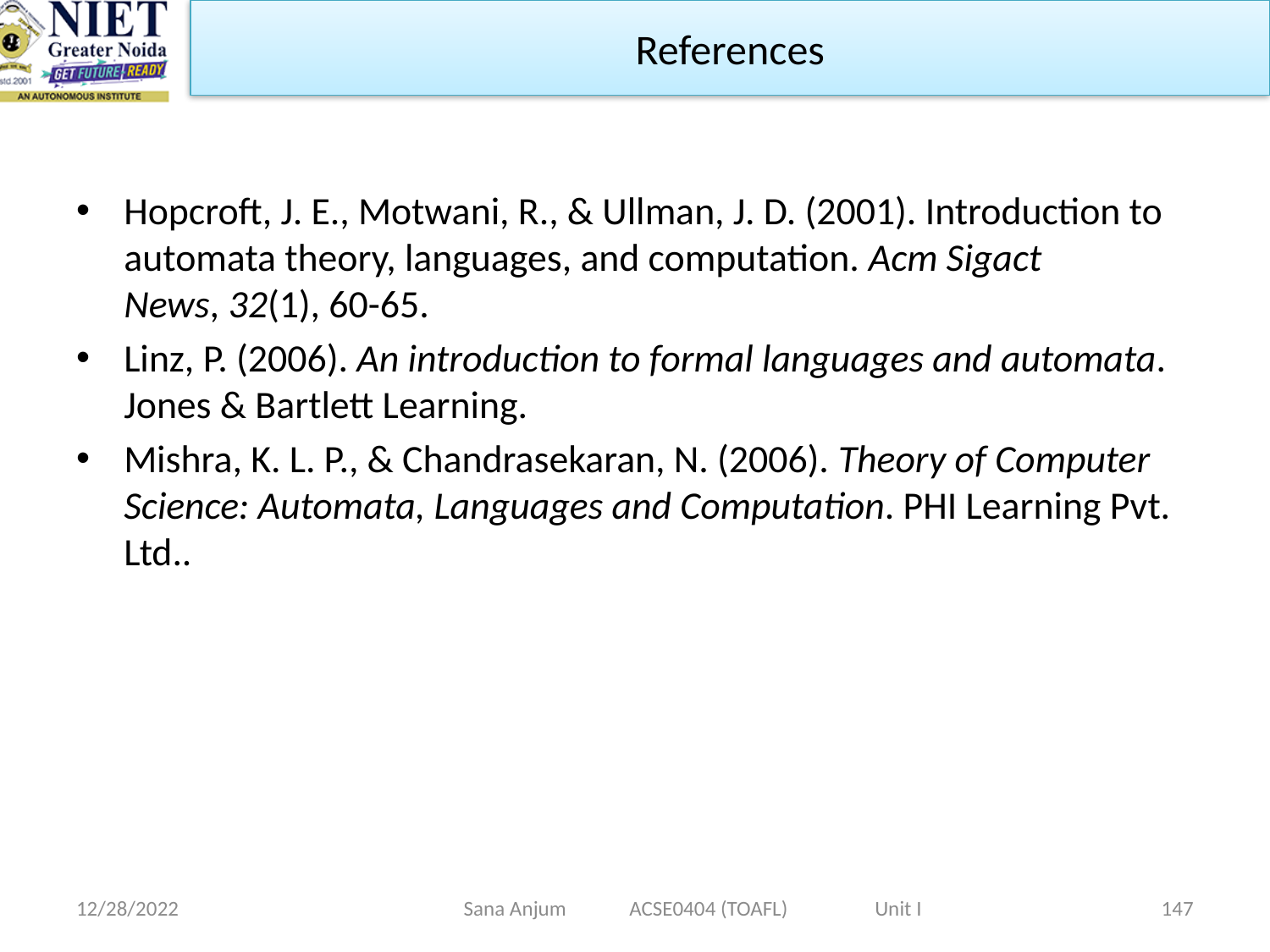

References
Hopcroft, J. E., Motwani, R., & Ullman, J. D. (2001). Introduction to automata theory, languages, and computation. Acm Sigact News, 32(1), 60-65.
Linz, P. (2006). An introduction to formal languages and automata. Jones & Bartlett Learning.
Mishra, K. L. P., & Chandrasekaran, N. (2006). Theory of Computer Science: Automata, Languages and Computation. PHI Learning Pvt. Ltd..

12/28/2022
Sana Anjum             ACSE0404 (TOAFL)                  Unit I
147